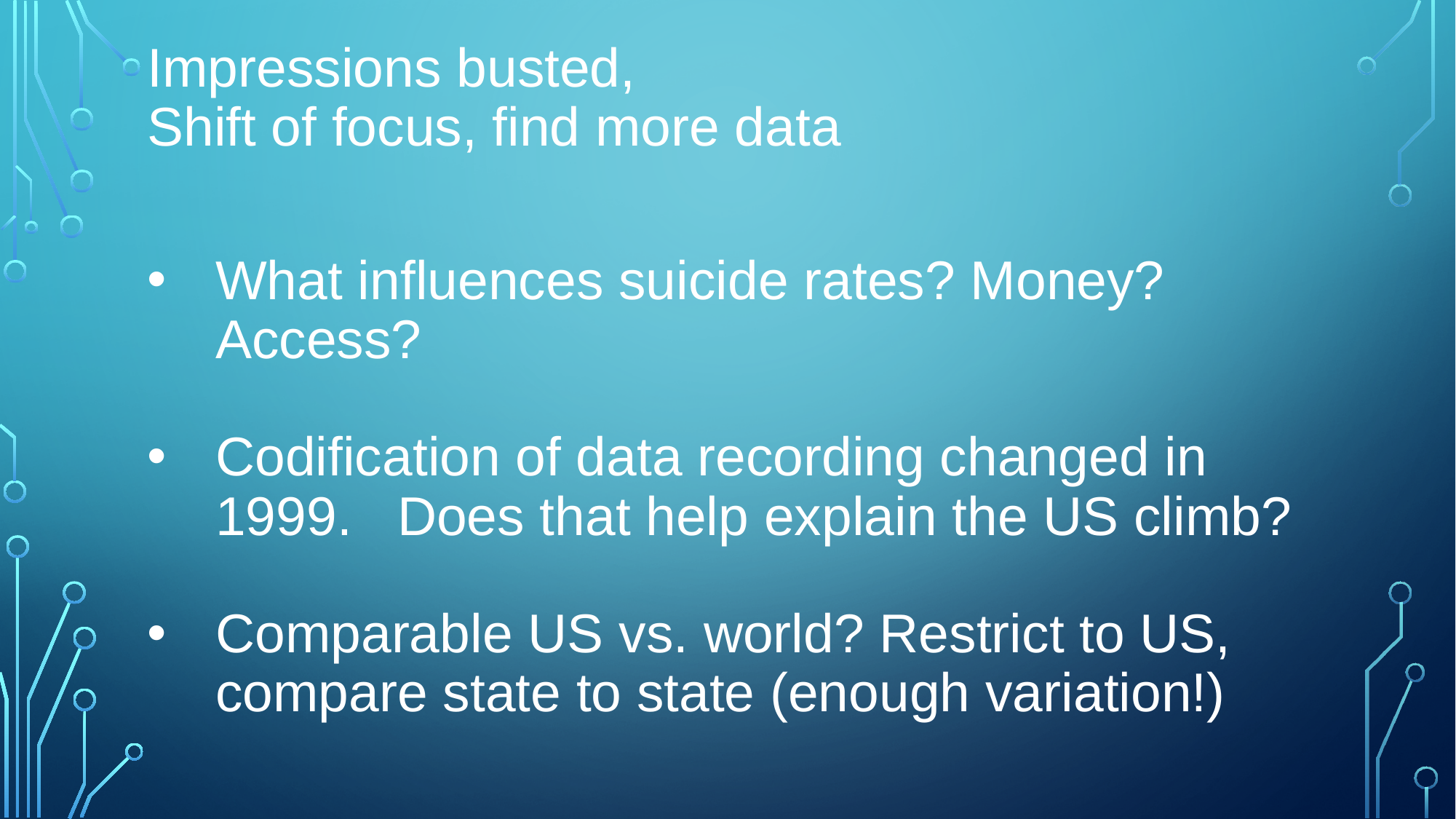

# Impressions busted, Shift of focus, find more data
What influences suicide rates? Money? Access?

Codification of data recording changed in 1999.   Does that help explain the US climb?

Comparable US vs. world? Restrict to US, compare state to state (enough variation!)